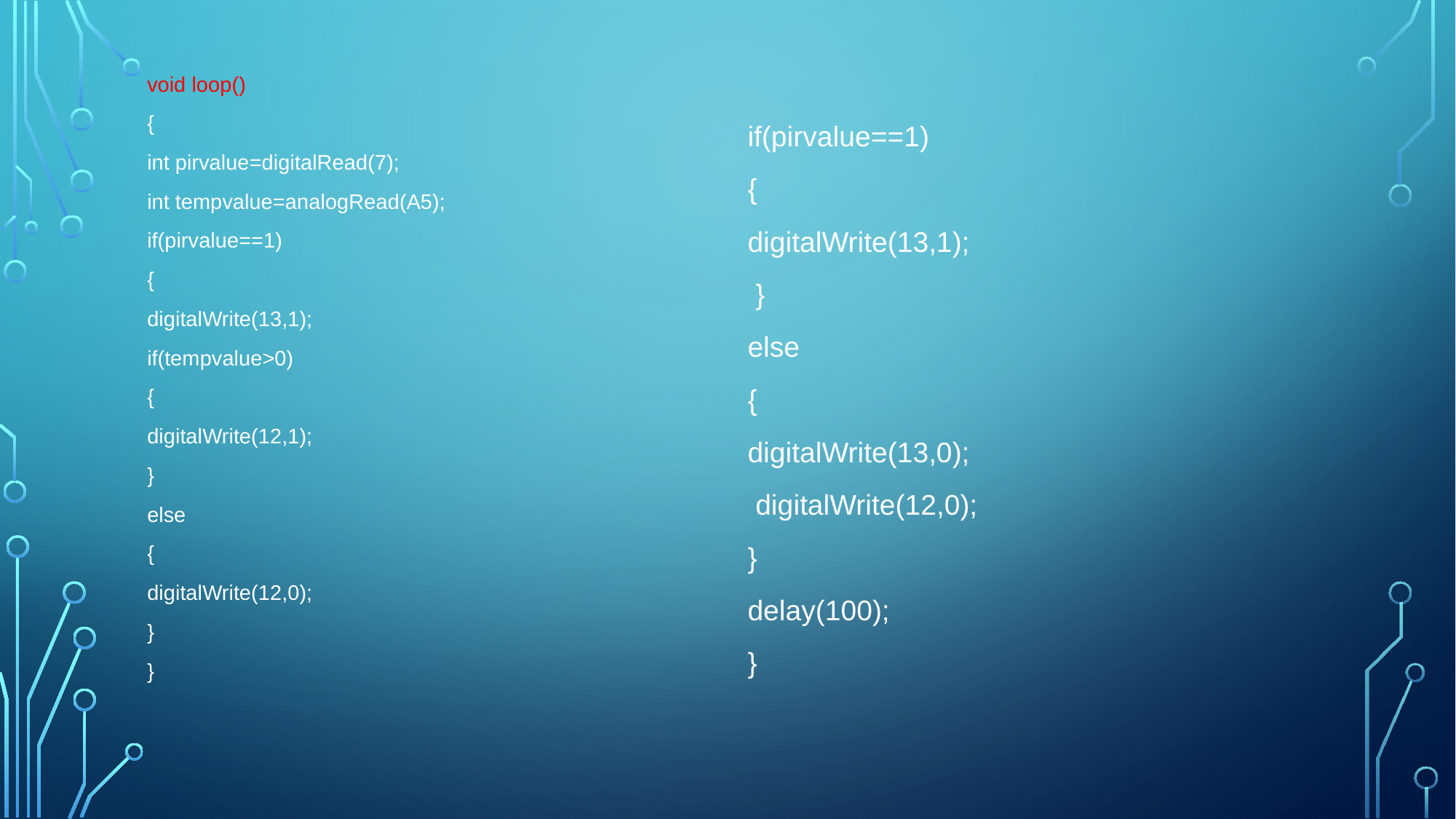

void loop()
{
int pirvalue=digitalRead(7);
int tempvalue=analogRead(A5);
if(pirvalue==1)
{
digitalWrite(13,1);
if(tempvalue>0)
{
digitalWrite(12,1);
}
else
{
digitalWrite(12,0);
}
}

if(pirvalue==1)
{
digitalWrite(13,1);
 }
else
{
digitalWrite(13,0);
 digitalWrite(12,0);
}
delay(100);
}